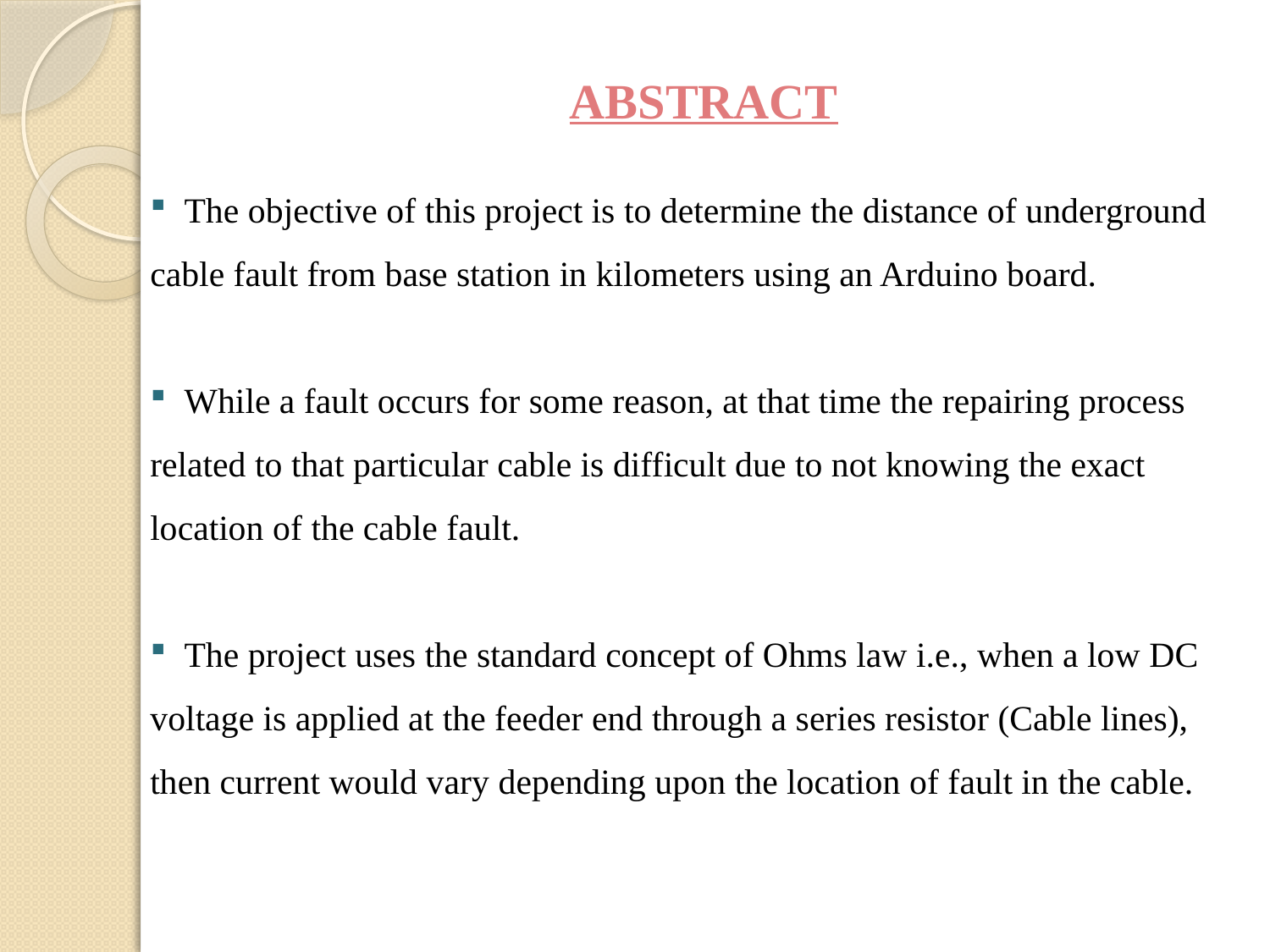

ABSTRACT

  The objective of this project is to determine the distance of underground  cable fault from base station in kilometers using an Arduino board.

  While a fault occurs for some reason, at that time the repairing process related to that particular cable is difficult due to not knowing the exact location of the cable fault.

  The project uses the standard concept of Ohms law i.e., when a low DC voltage is applied at the feeder end through a series resistor (Cable lines), then current would vary depending upon the location of fault in the cable.